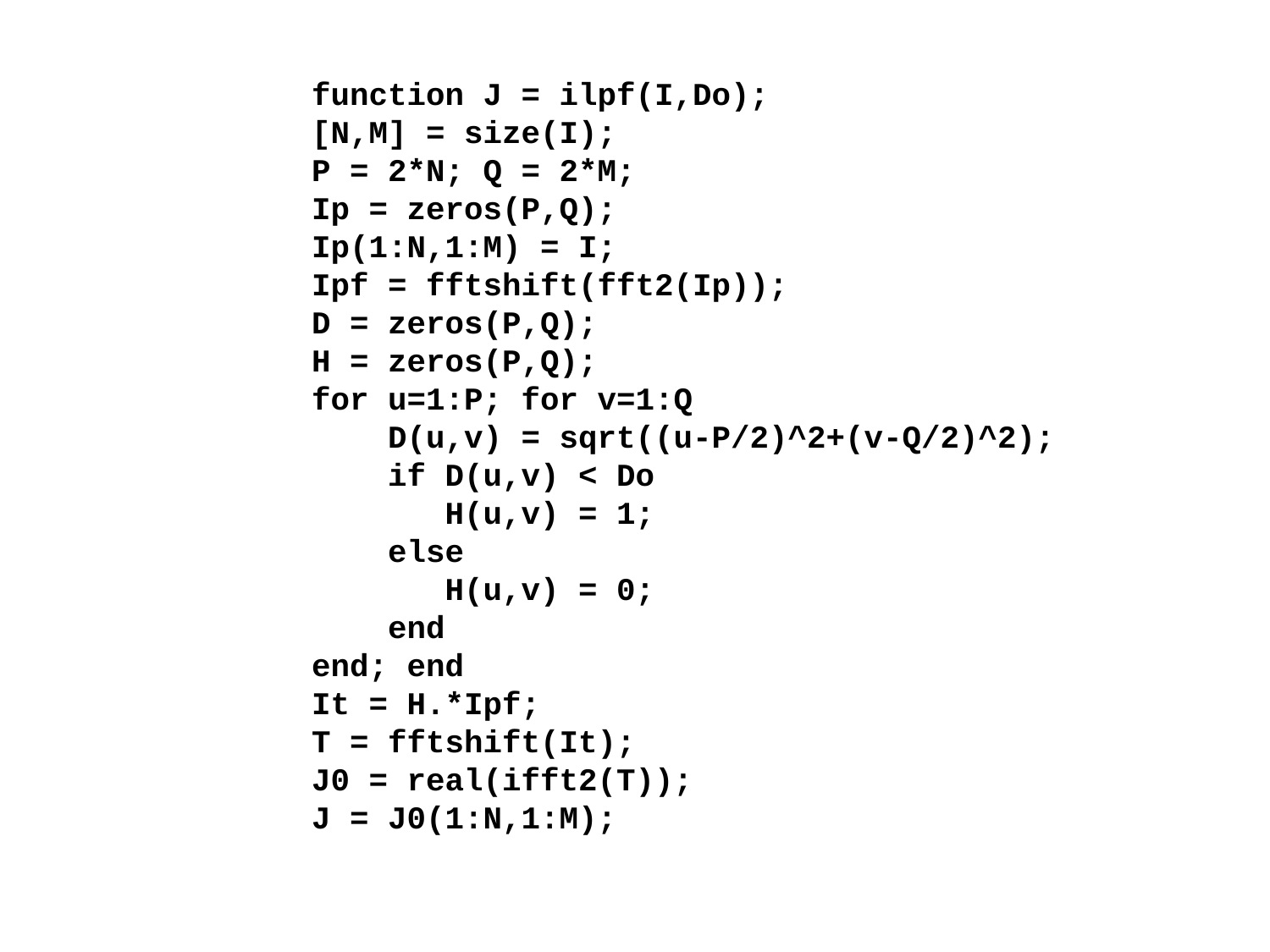

function J = ilpf(I,Do);
[N,M] = size(I);
P = 2*N; Q = 2*M;
Ip = zeros(P,Q);
Ip(1:N,1:M) = I;
Ipf = fftshift(fft2(Ip));
D = zeros(P,Q);
H = zeros(P,Q);
for u=1:P; for v=1:Q
    D(u,v) = sqrt((u-P/2)^2+(v-Q/2)^2);
    if D(u,v) < Do
       H(u,v) = 1;
    else
       H(u,v) = 0;
    end
end; end
It = H.*Ipf;
T = fftshift(It);
J0 = real(ifft2(T));
J = J0(1:N,1:M);